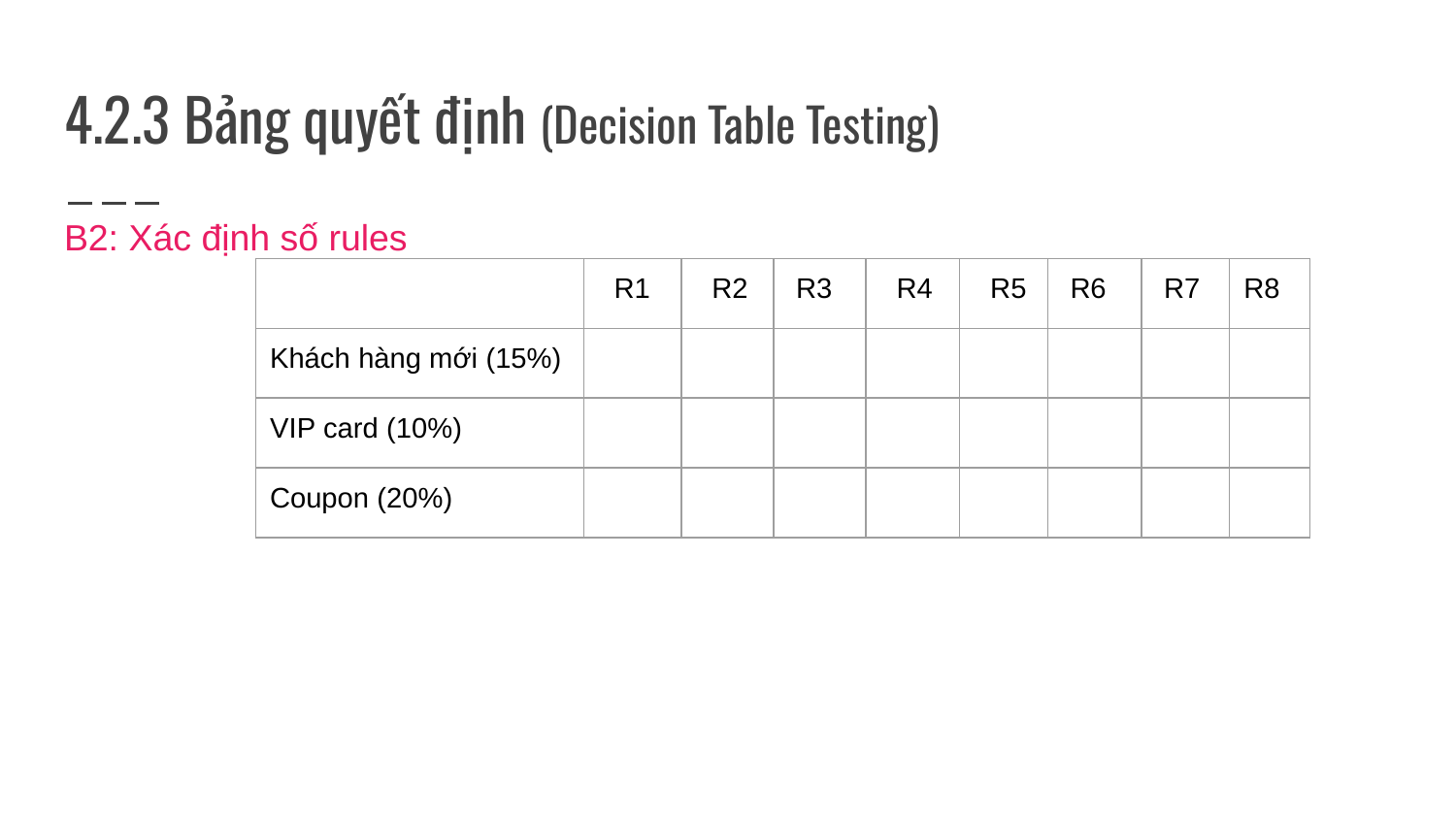

# 4.2.3 Bảng quyết định (Decision Table Testing)
B2: Xác định số rules
|  | R1 | R2 | R3 | R4 | R5 | R6 | R7 | R8 |
| --- | --- | --- | --- | --- | --- | --- | --- | --- |
| Khách hàng mới (15%) |  |  |  |  |  |  |  |  |
| VIP card (10%) |  |  |  |  |  |  |  |  |
| Coupon (20%) |  |  |  |  |  |  |  |  |